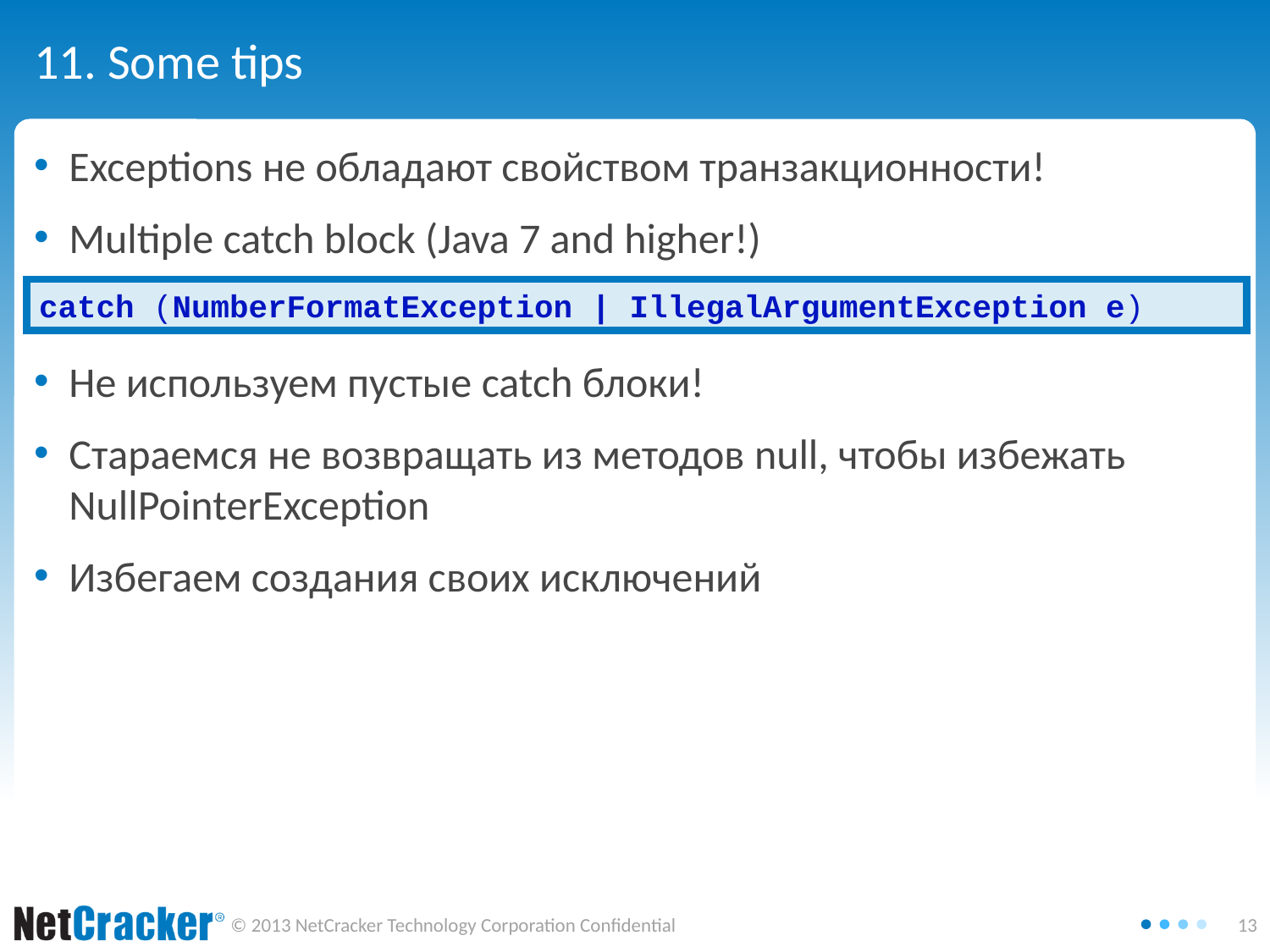

# 11. Some tips
Exceptions не обладают свойством транзакционности!
Multiple catch block (Java 7 and higher!)

Не используем пустые catch блоки!
Стараемся не возвращать из методов null, чтобы избежать NullPointerException
Избегаем создания своих исключений
catch (NumberFormatException | IllegalArgumentException e)